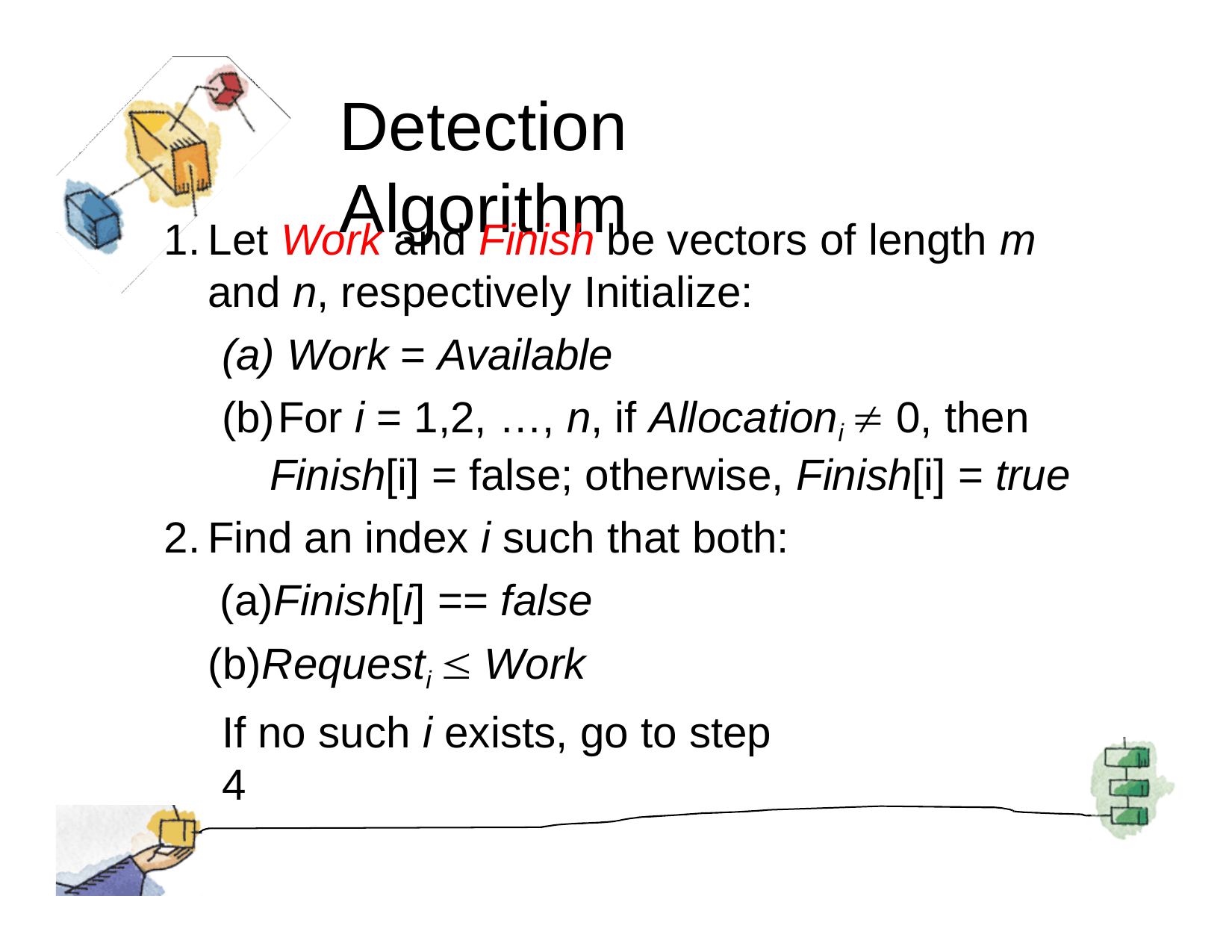

# Detection Algorithm

Let Work and Finish be vectors of length m
and n, respectively Initialize:
Work = Available
For i = 1,2, …, n, if Allocationi ≠ 0, then
Finish[i] = false; otherwise, Finish[i] = true
Find an index i such that both:  (a)Finish[i] == false  (b)Requesti ≤ Work
If no such i exists, go to step 4